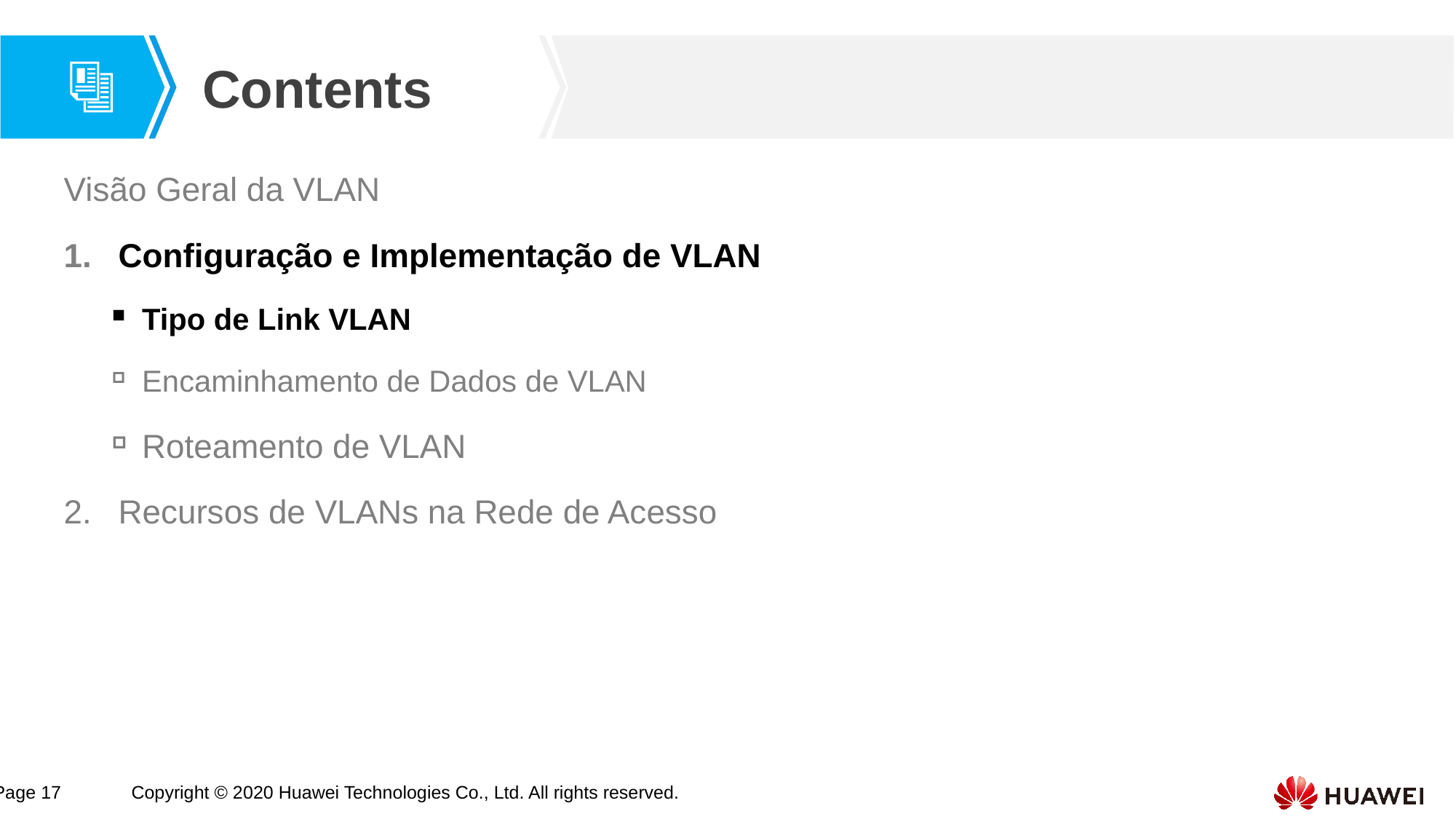

Visão Geral da VLAN
Configuração e Implementação de VLAN
Tipo de Link VLAN
Encaminhamento de Dados de VLAN
Roteamento de VLAN
Recursos de VLANs na Rede de Acesso